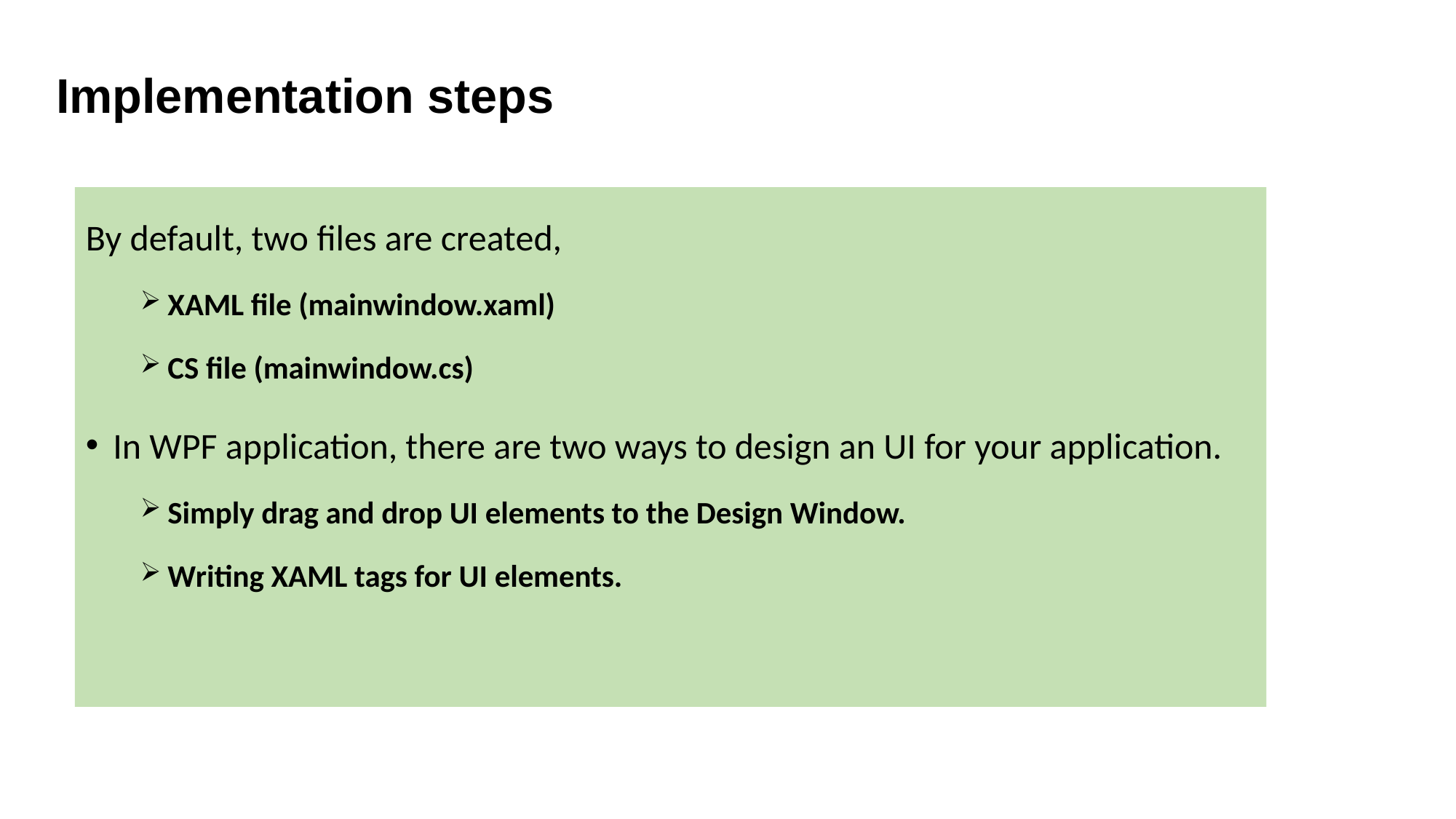

# Implementation steps
By default, two files are created,
XAML file (mainwindow.xaml)
CS file (mainwindow.cs)
In WPF application, there are two ways to design an UI for your application.
Simply drag and drop UI elements to the Design Window.
Writing XAML tags for UI elements.